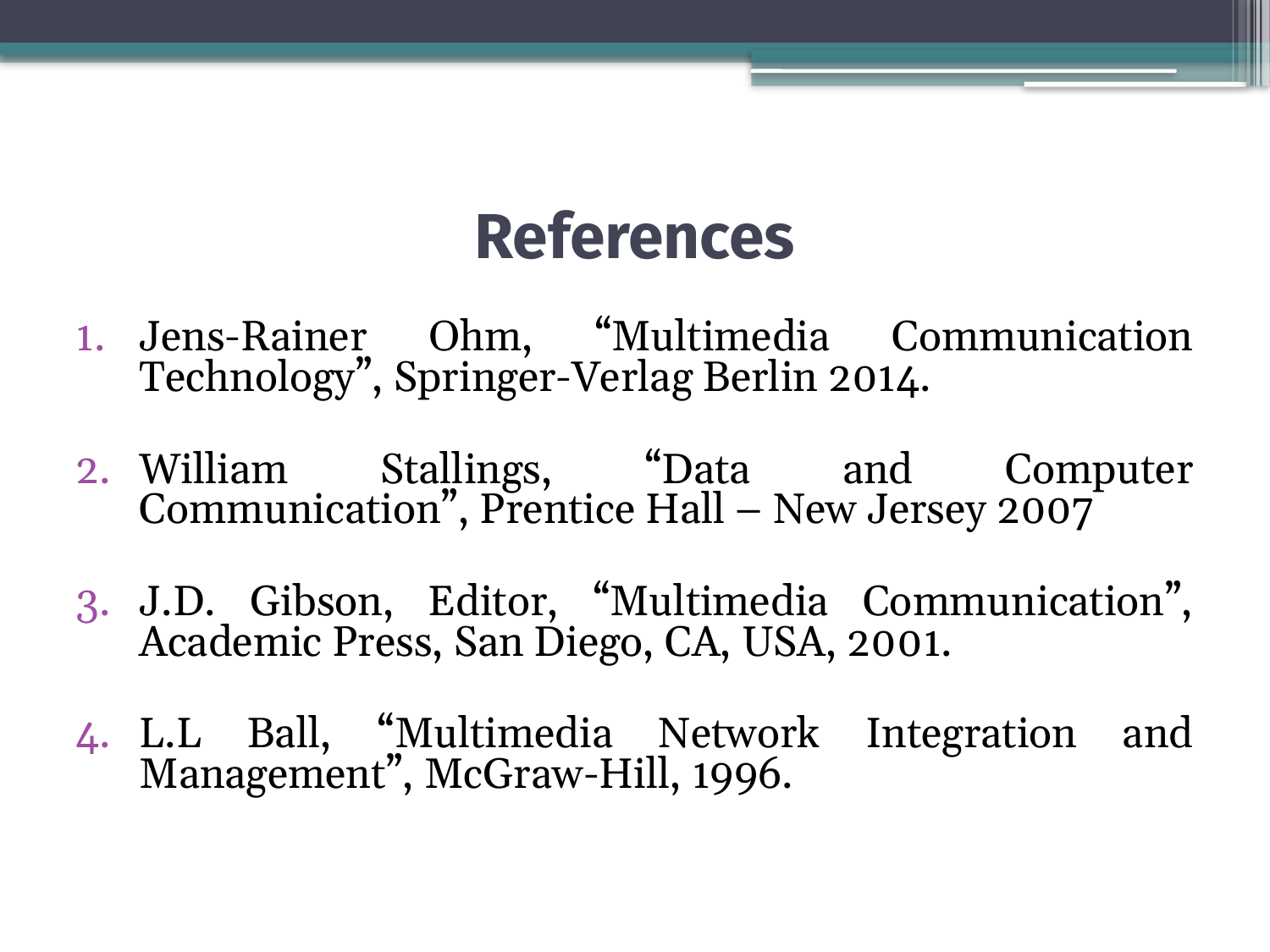

# References
Jens-Rainer Ohm, “Multimedia Communication Technology”, Springer-Verlag Berlin 2014.

William Stallings, “Data and Computer Communication”, Prentice Hall – New Jersey 2007

J.D. Gibson, Editor, “Multimedia Communication”, Academic Press, San Diego, CA, USA, 2001.

L.L Ball, “Multimedia Network Integration and Management”, McGraw-Hill, 1996.